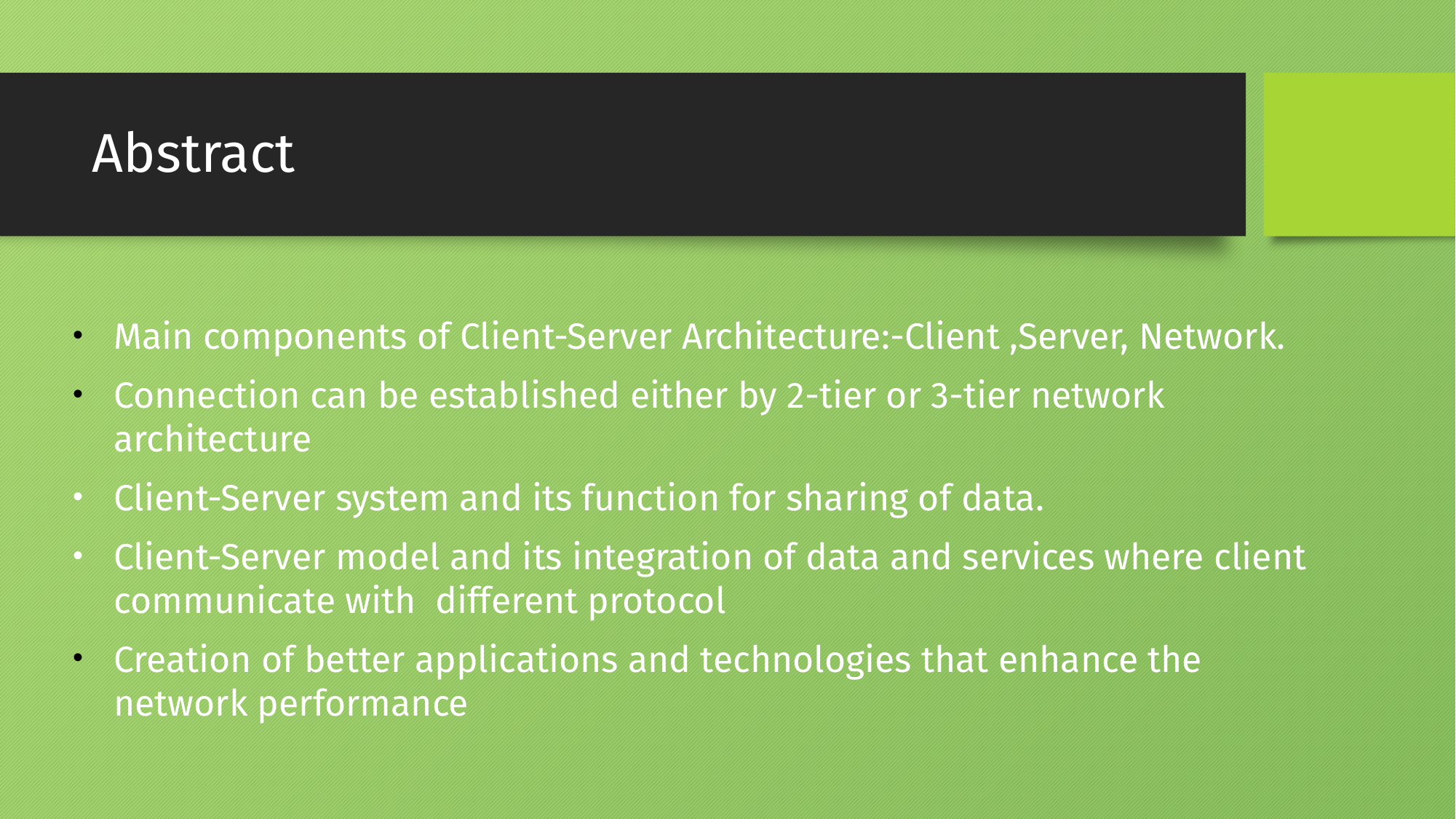

# Abstract
Main components of Client-Server Architecture:-Client ,Server, Network.
Connection can be established either by 2-tier or 3-tier network architecture
Client-Server system and its function for sharing of data.
Client-Server model and its integration of data and services where client communicate with  different protocol
Creation of better applications and technologies that enhance the network performance